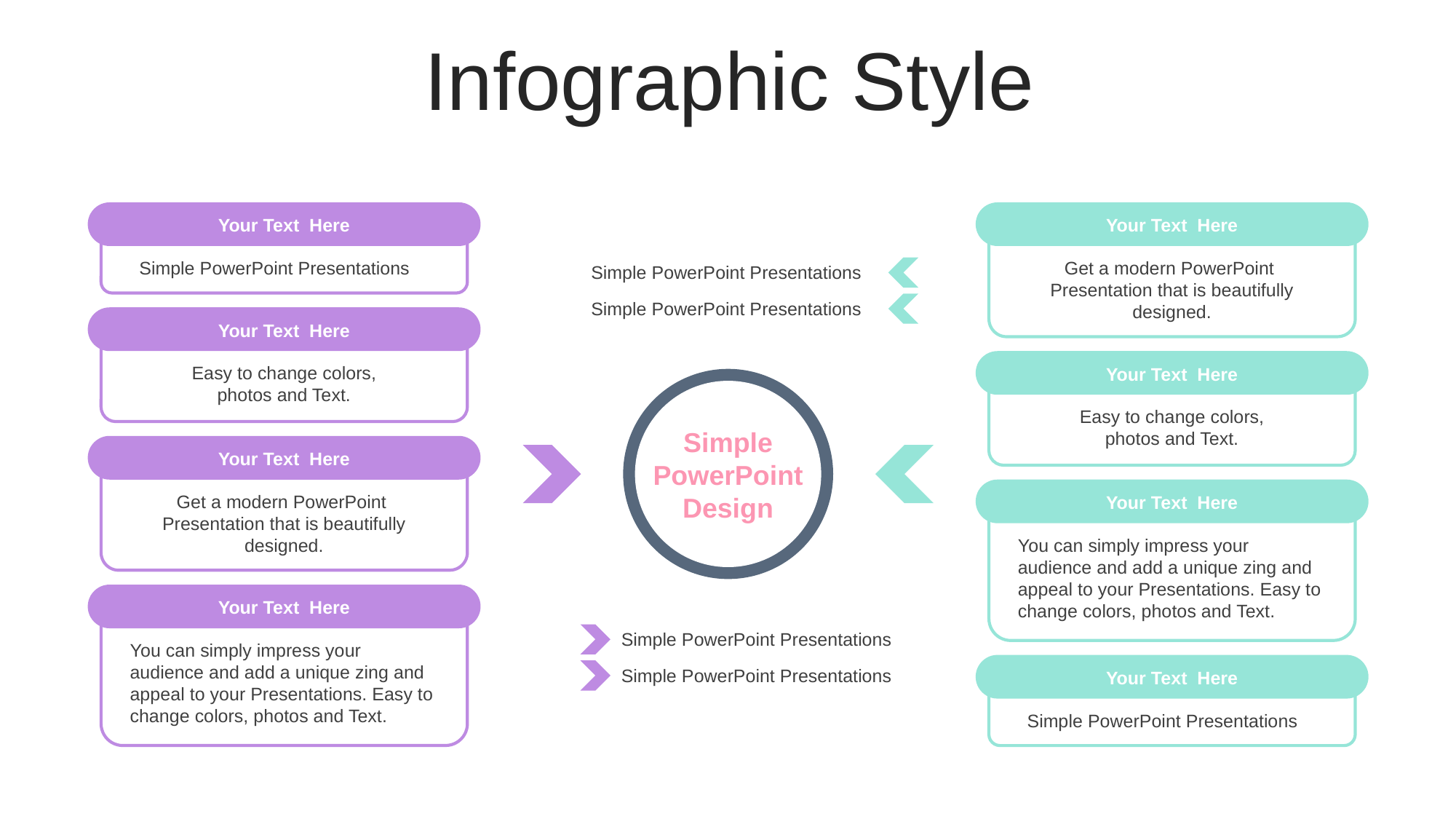

Infographic Style

Your Text  Here

Simple PowerPoint Presentations

Your Text  Here

Get a modern PowerPoint  Presentation that is beautifully designed.
Simple PowerPoint Presentations

Simple PowerPoint Presentations

Your Text  Here

Easy to change colors, photos and Text.

Your Text  Here

Easy to change colors, photos and Text.

Simple PowerPoint Design

Your Text  Here

Get a modern PowerPoint  Presentation that is beautifully designed.

Your Text  Here

You can simply impress your audience and add a unique zing and appeal to your Presentations. Easy to change colors, photos and Text.

Your Text  Here

You can simply impress your audience and add a unique zing and appeal to your Presentations. Easy to change colors, photos and Text.
Simple PowerPoint Presentations

Simple PowerPoint Presentations

Your Text  Here

Simple PowerPoint Presentations